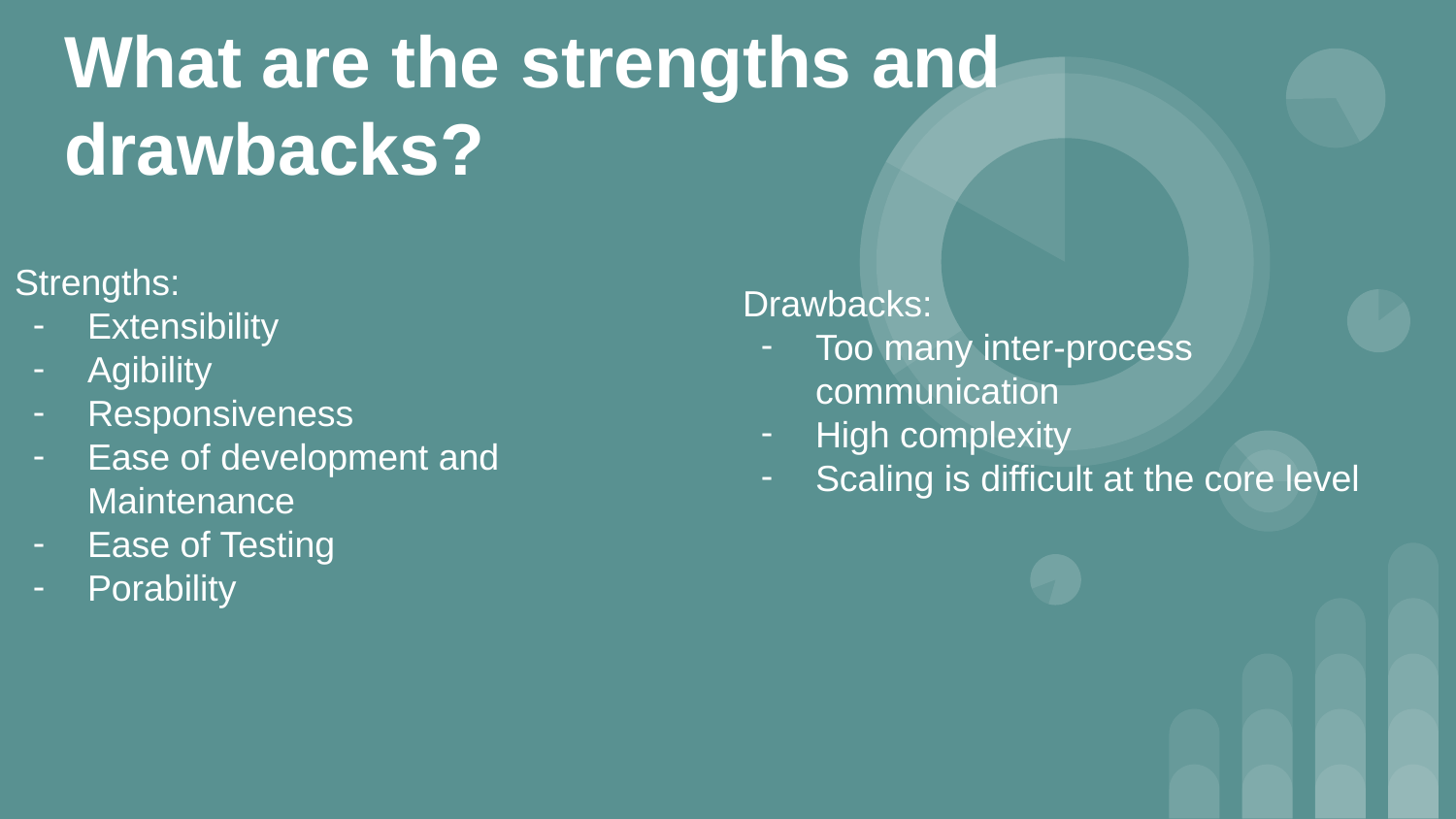

# What are the strengths and drawbacks?
Strengths:
Extensibility
Agibility
Responsiveness
Ease of development and Maintenance
Ease of Testing
Porability
Drawbacks:
Too many inter-process communication
High complexity
Scaling is difficult at the core level